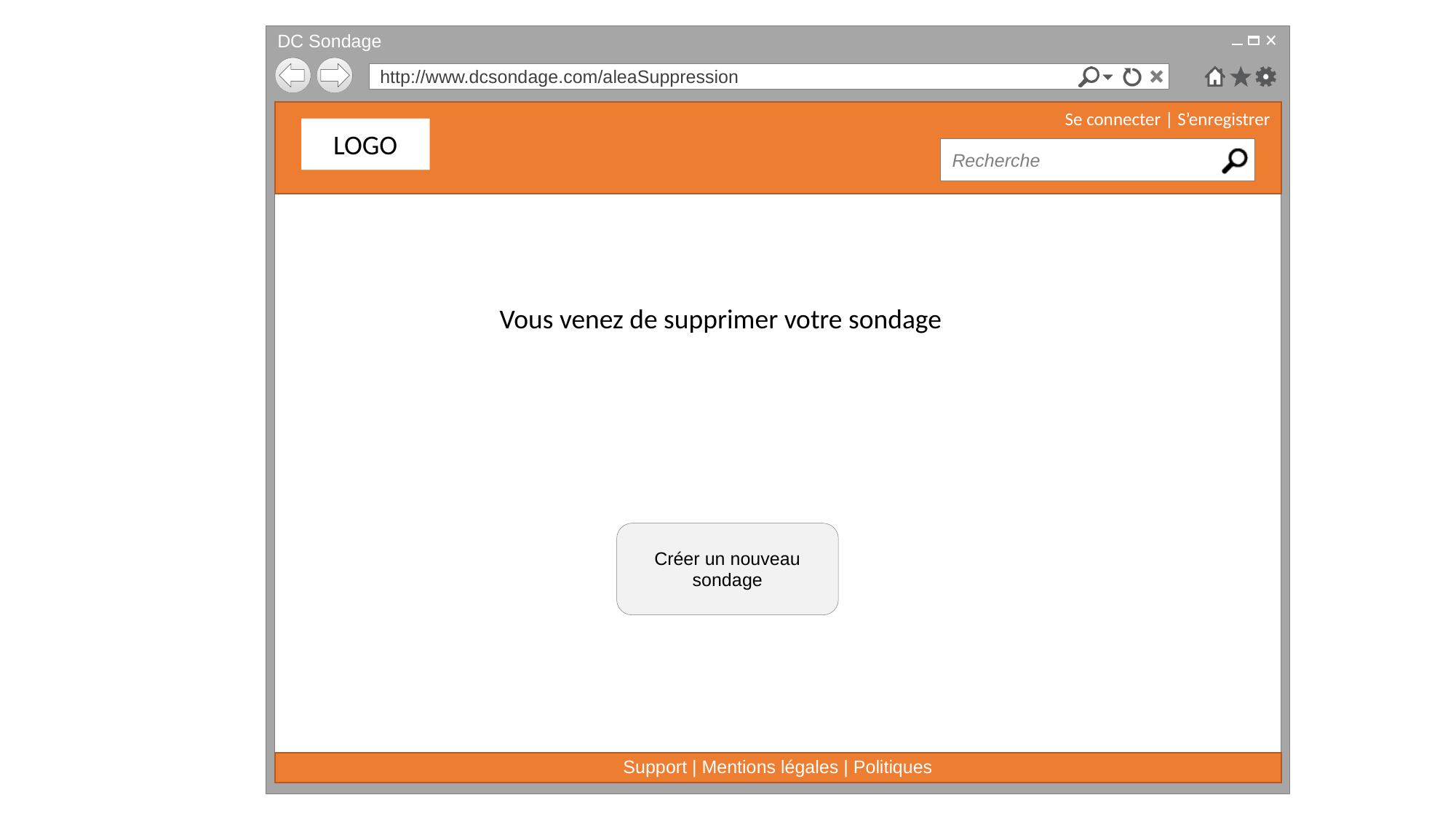

LOGO
Vous venez de supprimer votre sondage
Créer un nouveau sondage